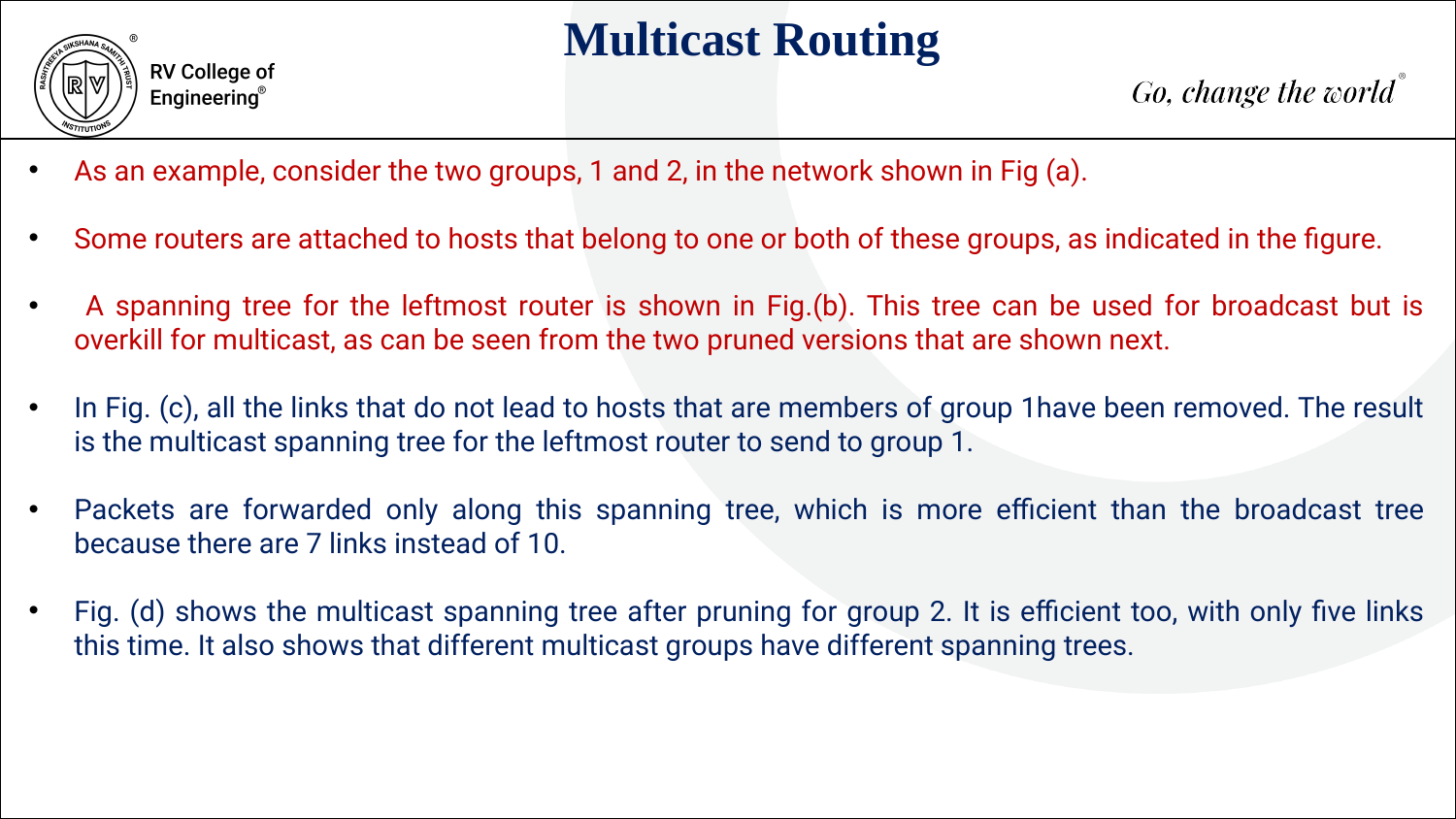

Multicast Routing

As an example, consider the two groups, 1 and 2, in the network shown in Fig (a).

Some routers are attached to hosts that belong to one or both of these groups, as indicated in the figure.

 A spanning tree for the leftmost router is shown in Fig.(b). This tree can be used for broadcast but is overkill for multicast, as can be seen from the two pruned versions that are shown next.

In Fig. (c), all the links that do not lead to hosts that are members of group 1have been removed. The result is the multicast spanning tree for the leftmost router to send to group 1.

Packets are forwarded only along this spanning tree, which is more efficient than the broadcast tree because there are 7 links instead of 10.

Fig. (d) shows the multicast spanning tree after pruning for group 2. It is efficient too, with only five links this time. It also shows that different multicast groups have different spanning trees.